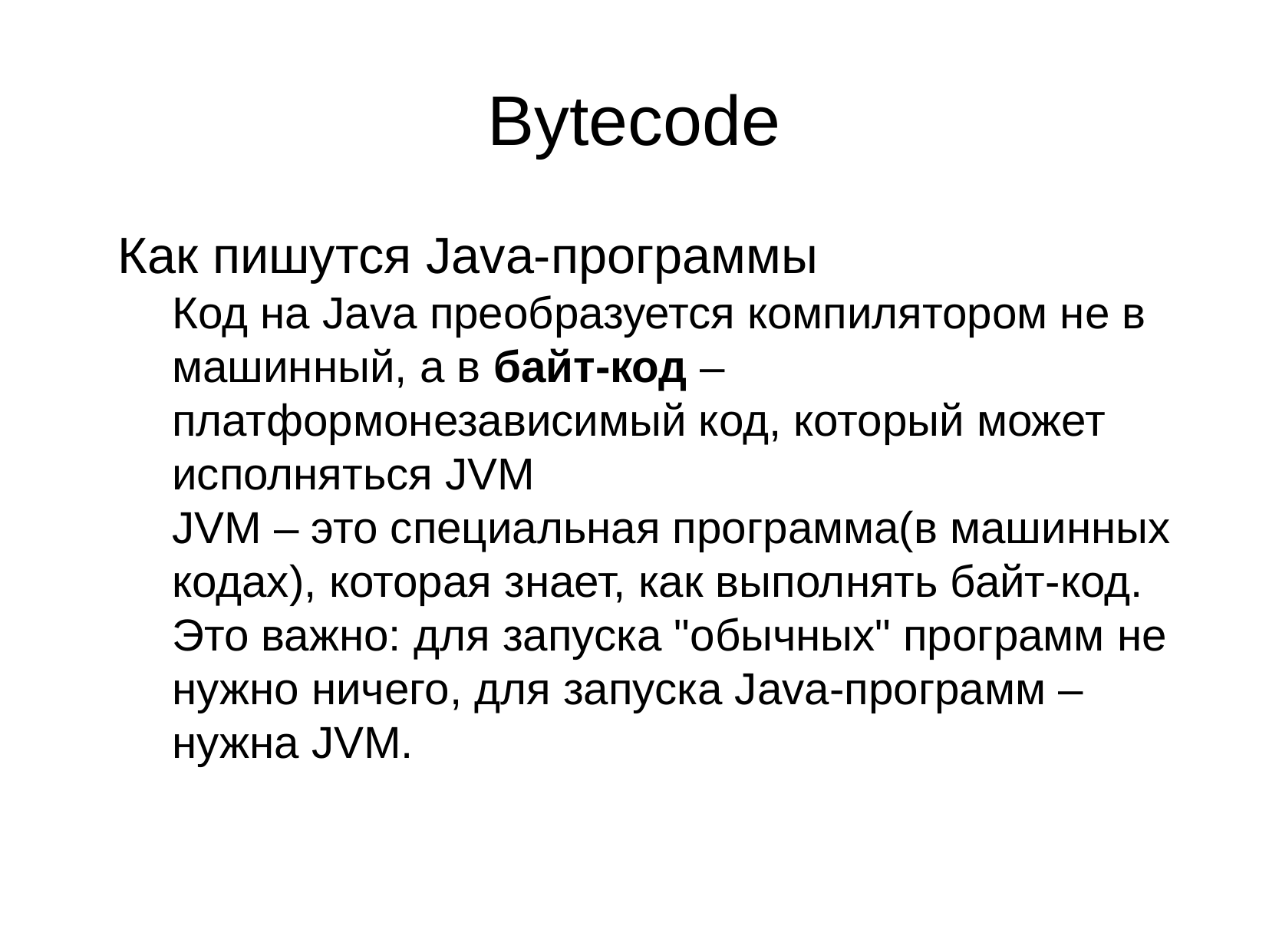

Bytecode
Как пишутся Java-программы
Код на Java преобразуется компилятором не в машинный, а в байт-код – платформонезависимый код, который может исполняться JVM
JVM – это специальная программа(в машинных кодах), которая знает, как выполнять байт-код.
Это важно: для запуска "обычных" программ не нужно ничего, для запуска Java-программ – нужна JVM.